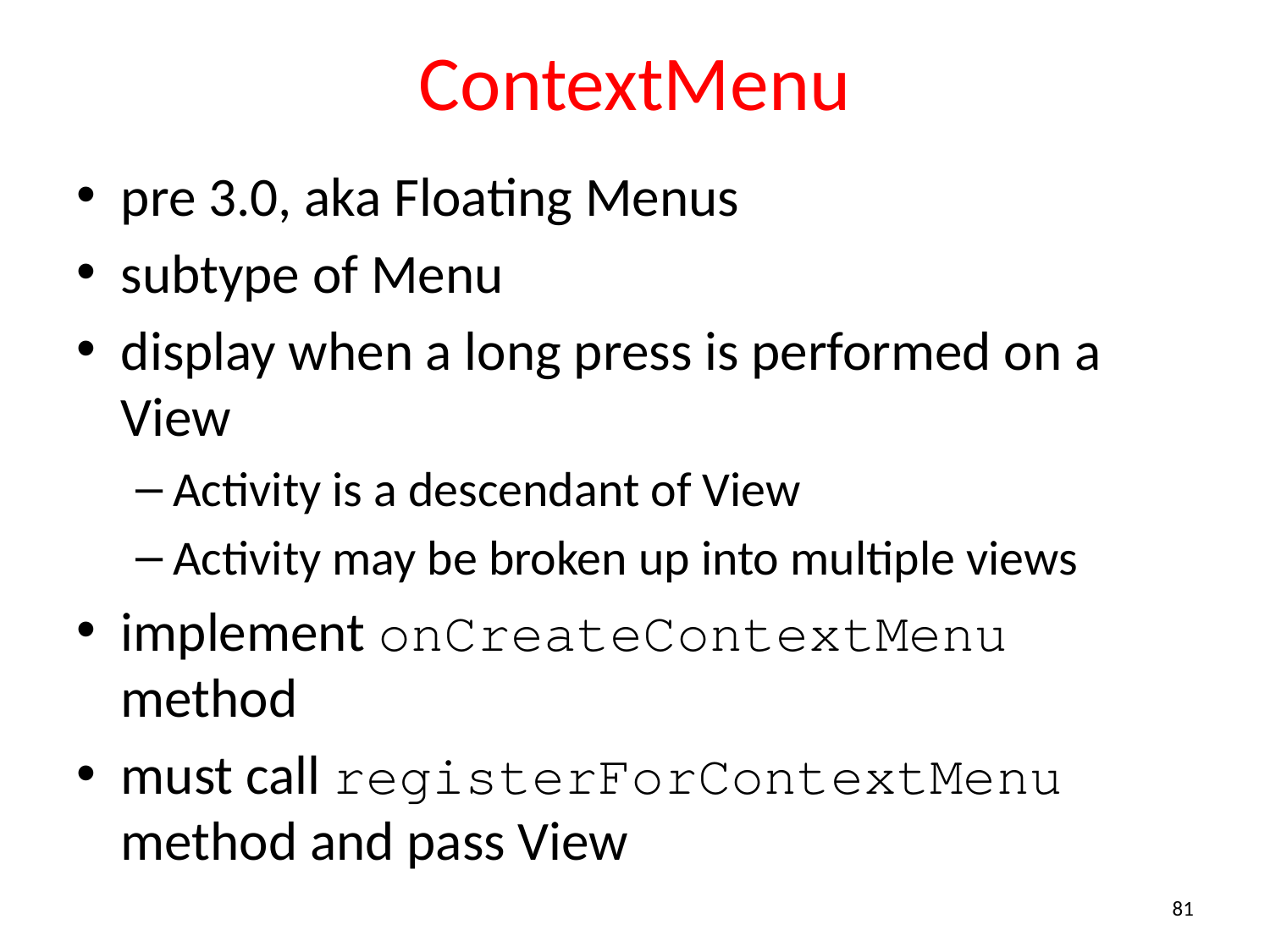

# ContextMenu
pre 3.0, aka Floating Menus
subtype of Menu
display when a long press is performed on a View
Activity is a descendant of View
Activity may be broken up into multiple views
implement onCreateContextMenu method
must call registerForContextMenu method and pass View

81